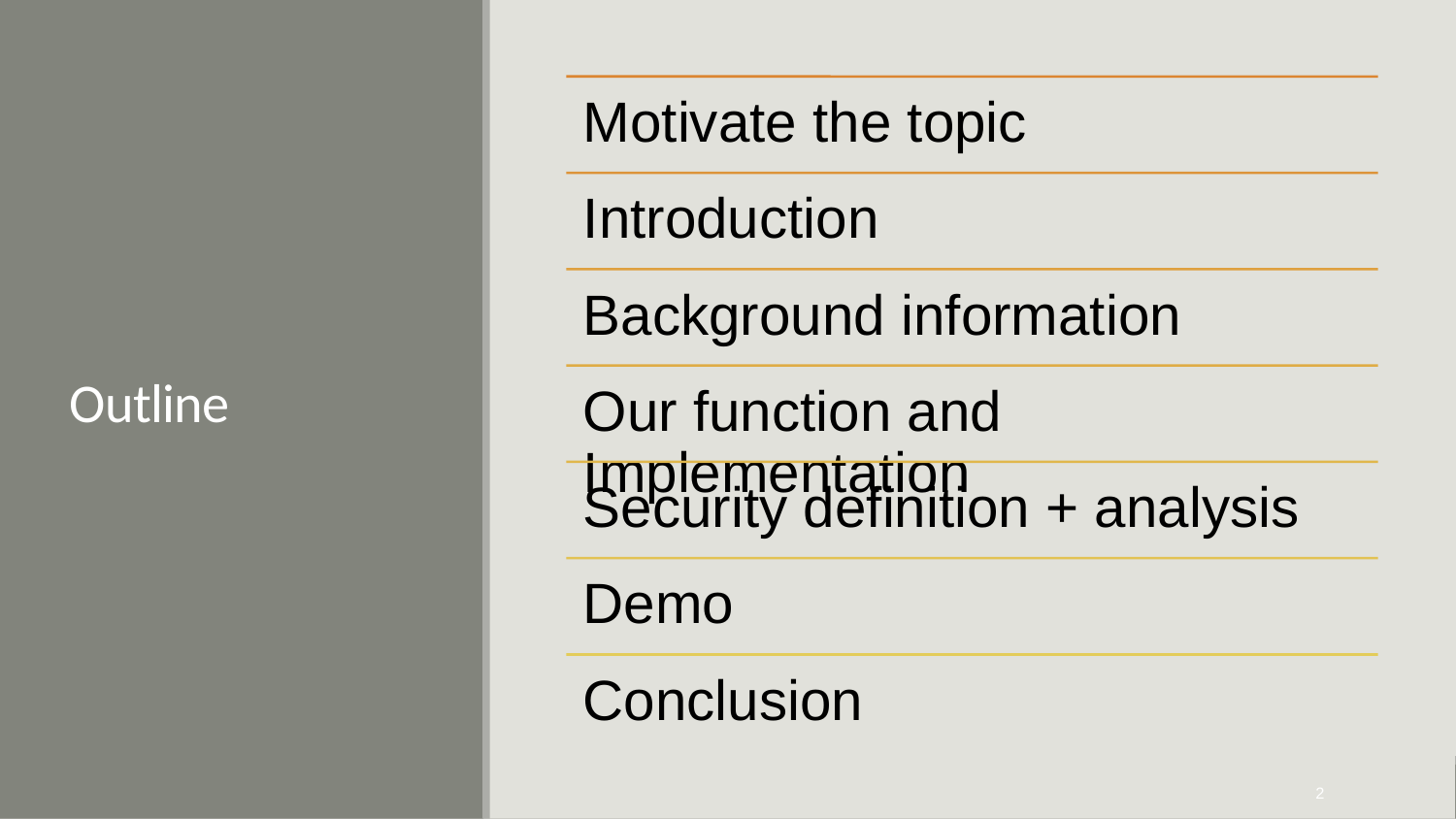

# Outline
Motivate the topic
Introduction
Background information
Our function and Implementation
Security definition + analysis
Demo
Conclusion
2